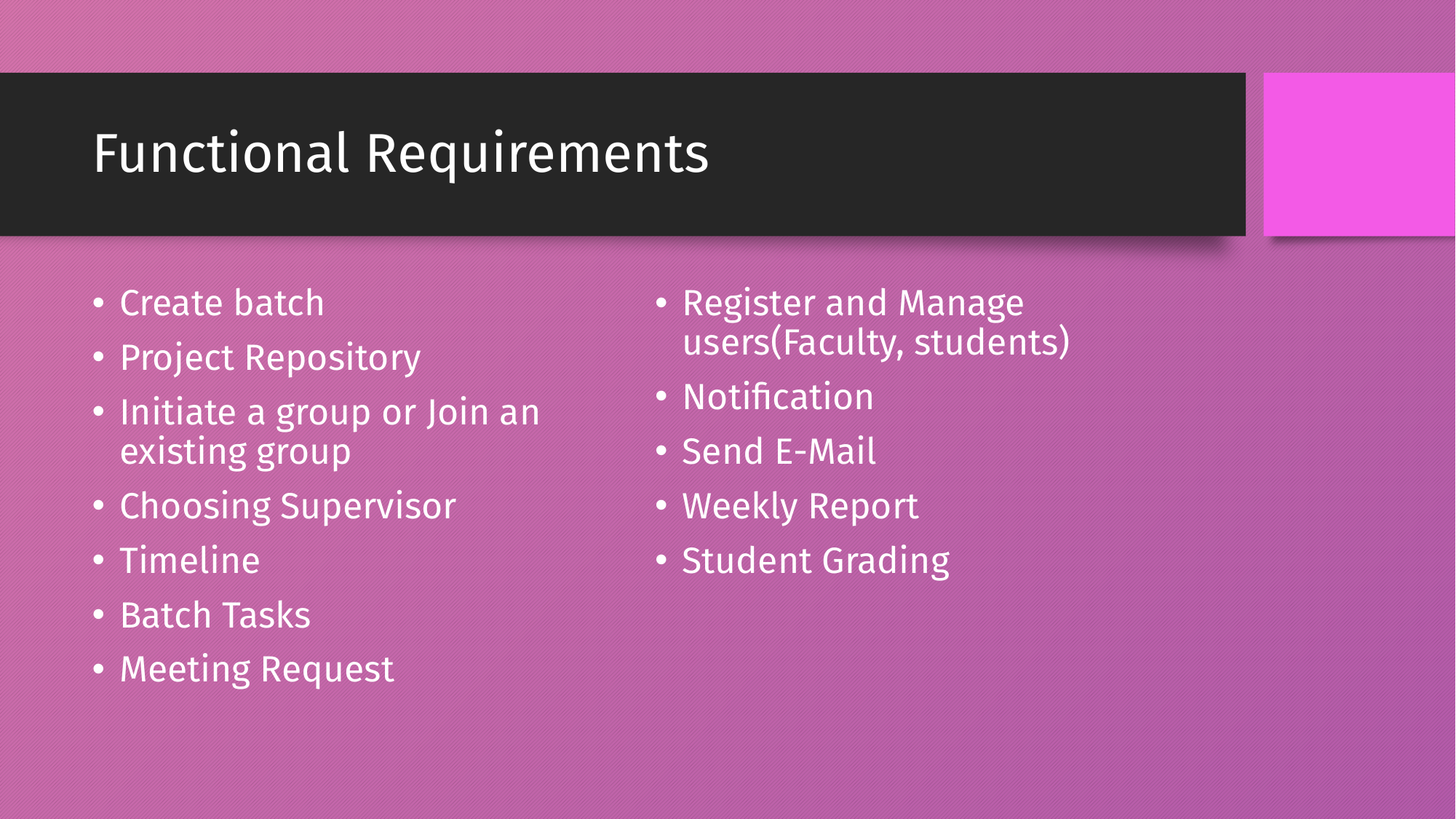

# Functional Requirements
Create batch
Project Repository
Initiate a group or Join an existing group
Choosing Supervisor
Timeline
Batch Tasks
Meeting Request
Register and Manage users(Faculty, students)
Notification
Send E-Mail
Weekly Report
Student Grading